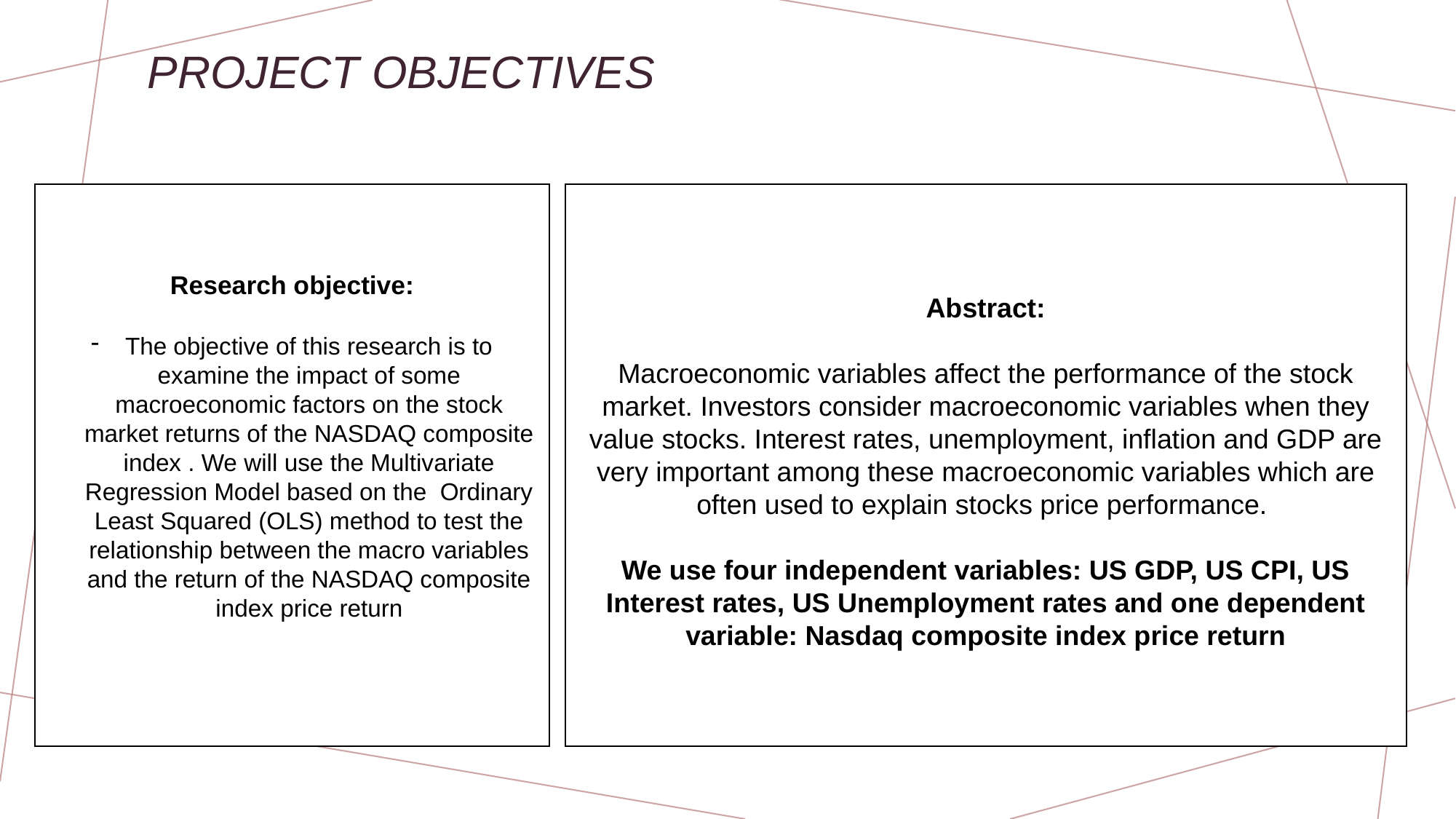

# Project objectives

Abstract:

Macroeconomic variables affect the performance of the stock market. Investors consider macroeconomic variables when they value stocks. Interest rates, unemployment, inflation and GDP are very important among these macroeconomic variables which are often used to explain stocks price performance.

We use four independent variables: US GDP, US CPI, US Interest rates, US Unemployment rates and one dependent variable: Nasdaq composite index price return

Research objective:

The objective of this research is to examine the impact of some macroeconomic factors on the stock market returns of the NASDAQ composite index . We will use the Multivariate Regression Model based on the  Ordinary Least Squared (OLS) method to test the relationship between the macro variables and the return of the NASDAQ composite index price return